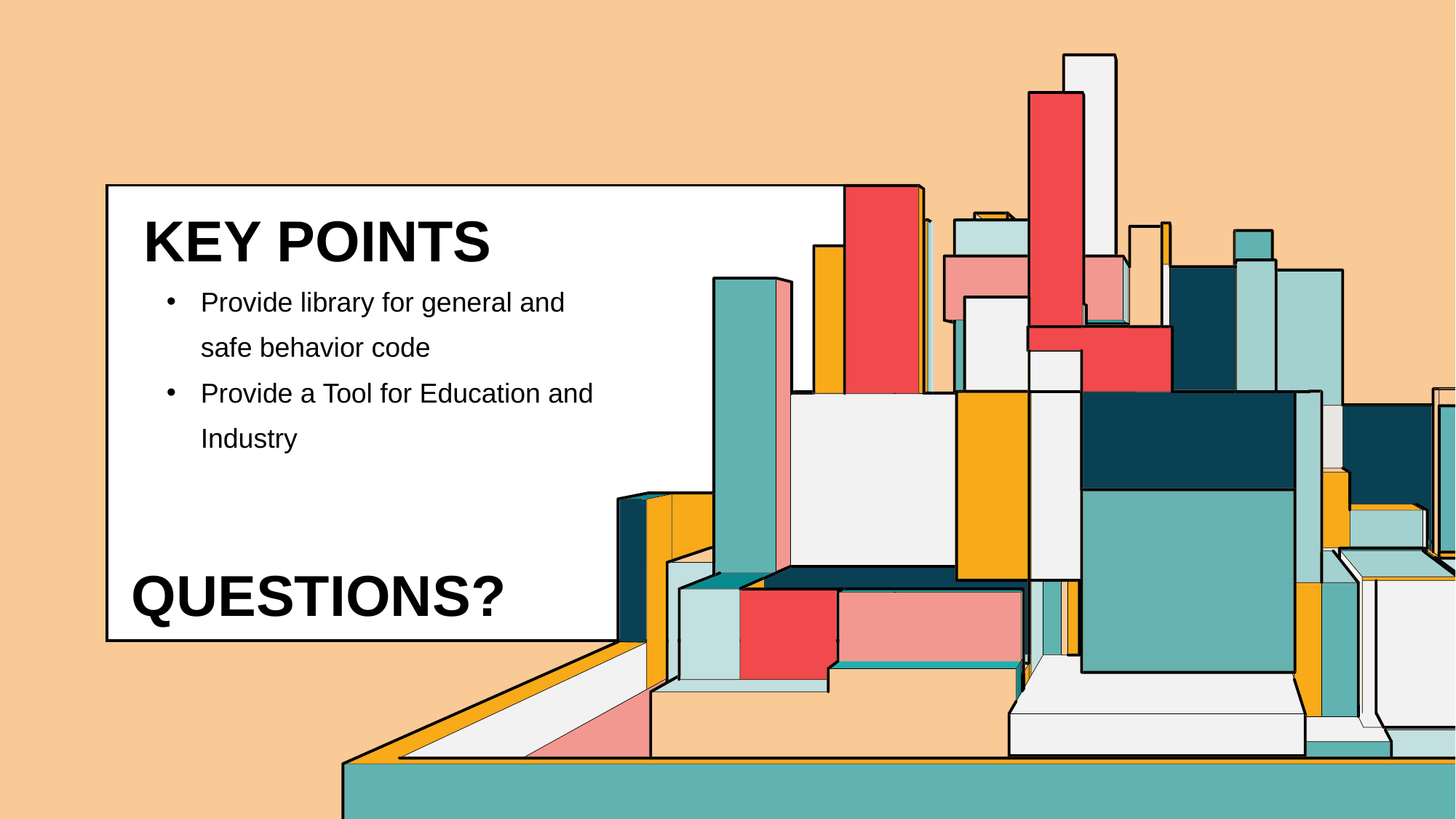

# Key Points
Provide library for general and safe behavior code
Provide a Tool for Education and Industry
Questions?